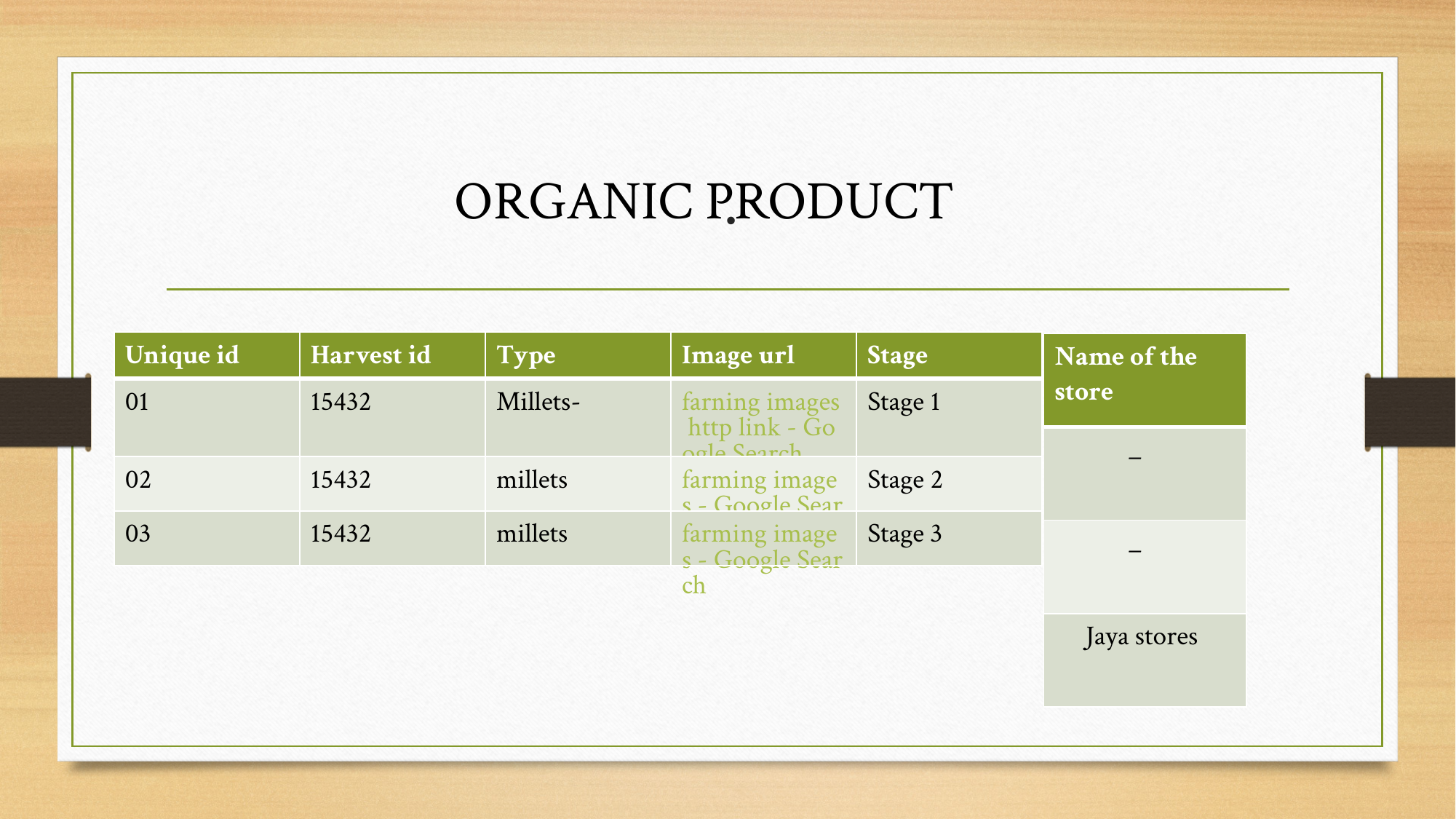

ORGANIC PRODUCT
# .
| Unique id | Harvest id | Type | Image url | Stage |
| --- | --- | --- | --- | --- |
| 01 | 15432 | Millets- | farning images http link - Google Search | Stage 1 |
| 02 | 15432 | millets | farming images - Google Search | Stage 2 |
| 03 | 15432 | millets | farming images - Google Search | Stage 3 |
| Name of the store |
| --- |
| \_ |
| \_ |
| Jaya stores |